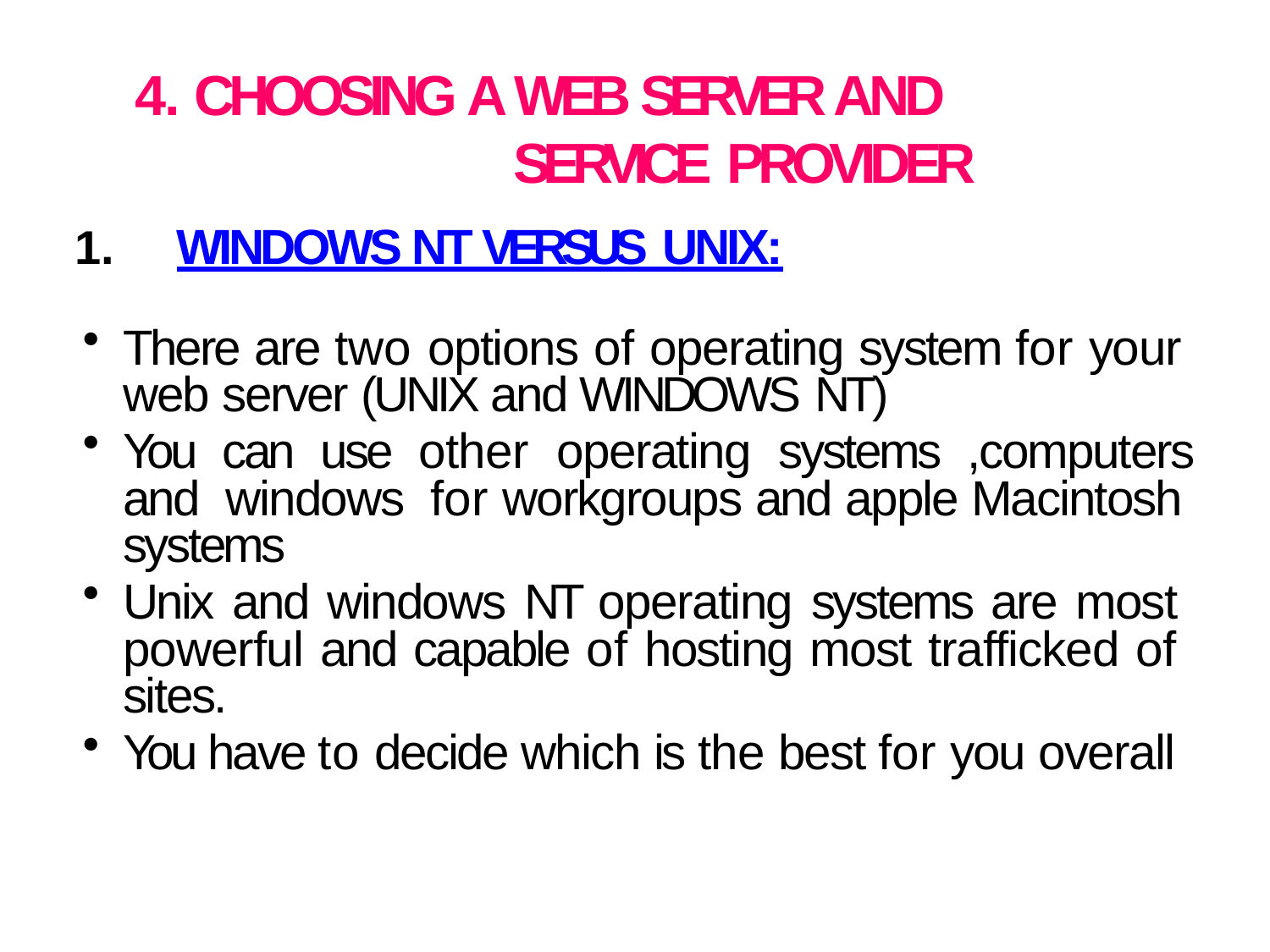

# 4. CHOOSING A WEB SERVER AND SERVICE  PROVIDER
WINDOWS NT VERSUS UNIX:

There are two options of operating system for your  web server (UNIX and WINDOWS NT)
You can use other operating systems ,computers and  windows for workgroups and apple Macintosh  systems
Unix and windows NT operating systems are most  powerful and capable of hosting most trafficked of  sites.
You have to decide which is the best for you overall